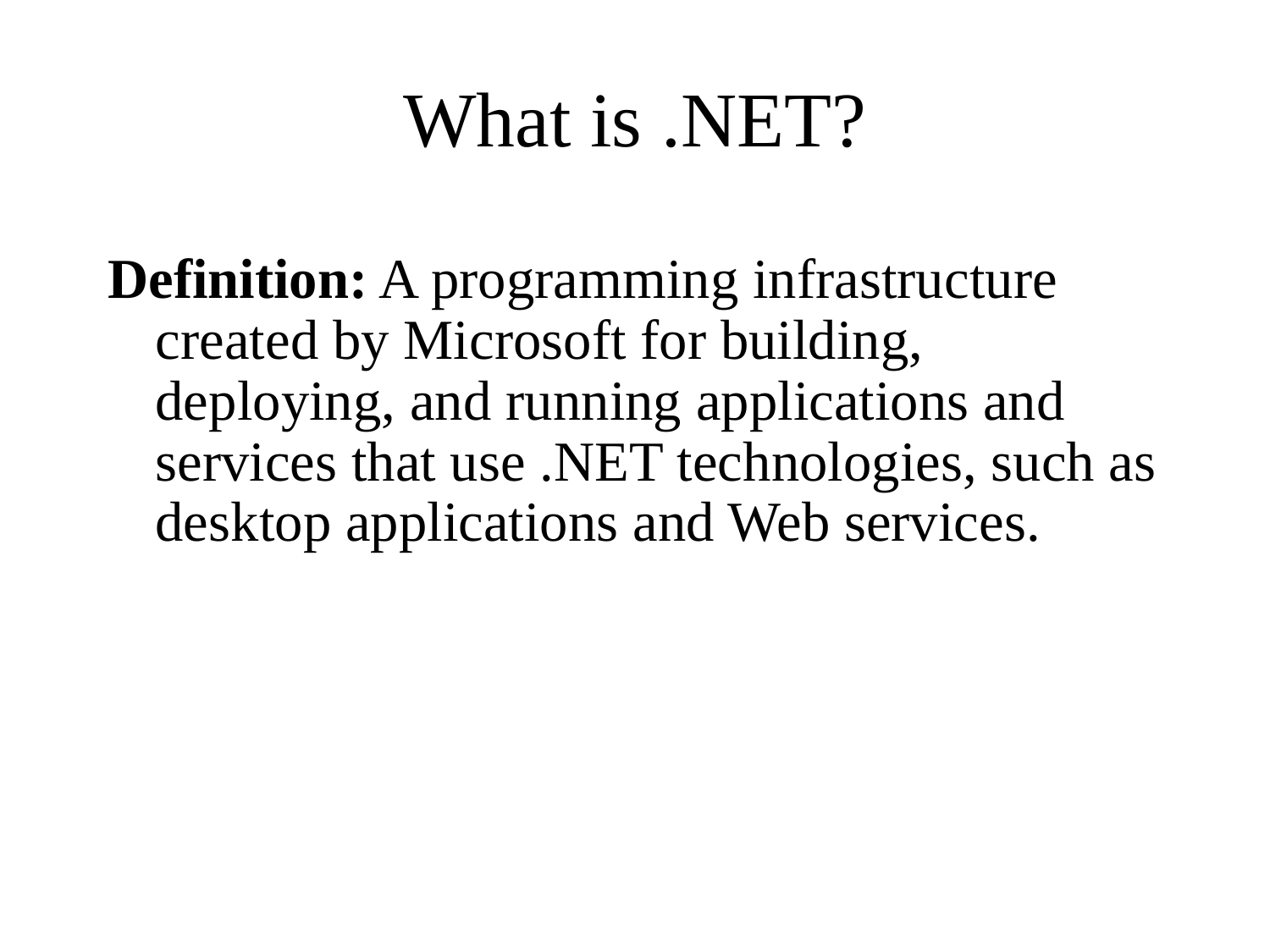

# What is .NET?
Definition: A programming infrastructure created by Microsoft for building, deploying, and running applications and services that use .NET technologies, such as desktop applications and Web services.